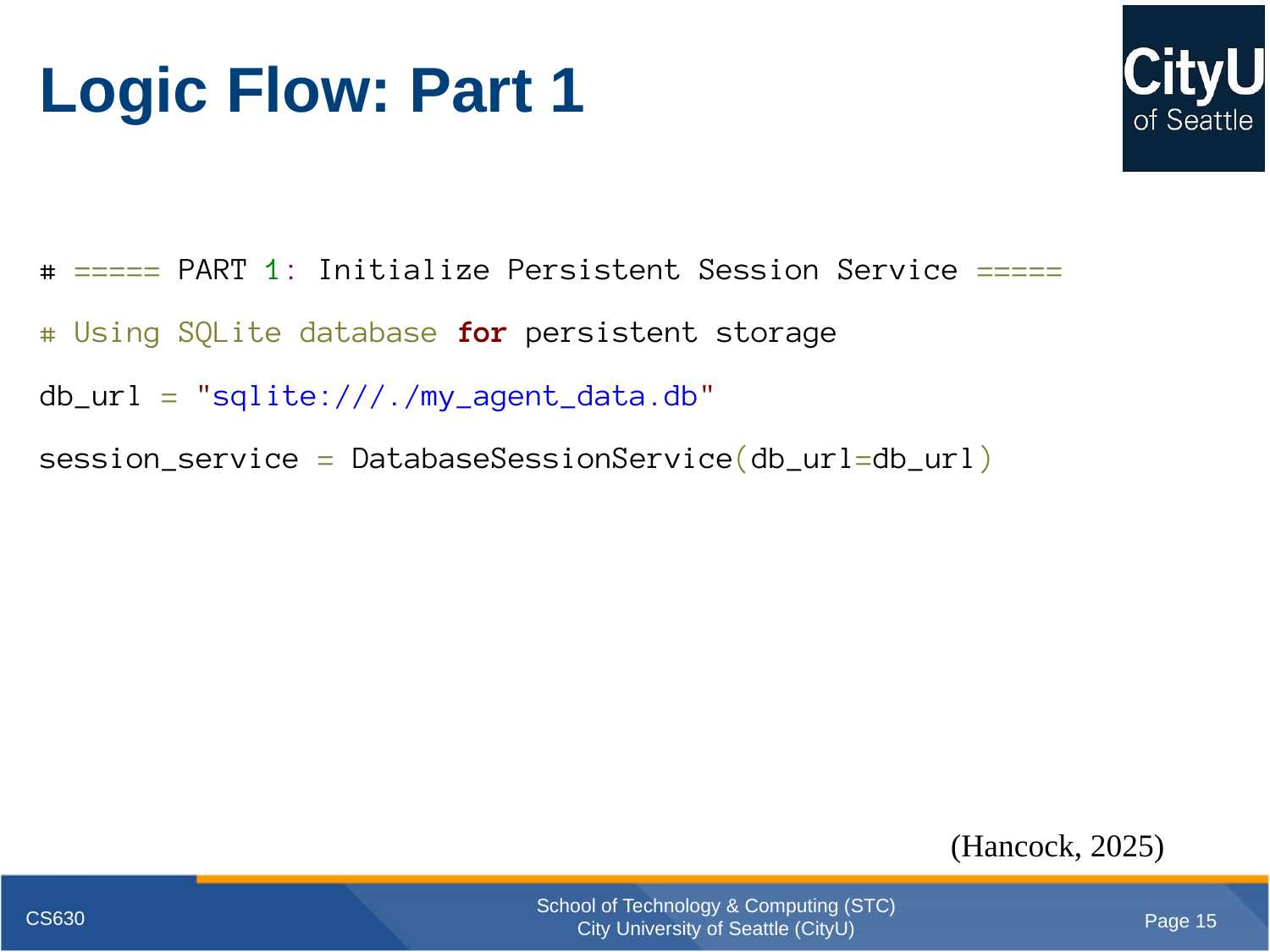

# Logic Flow: Part 1
# ===== PART 1: Initialize Persistent Session Service =====
# Using SQLite database for persistent storage
db_url = "sqlite:///./my_agent_data.db"
session_service = DatabaseSessionService(db_url=db_url)

(Hancock, 2025)